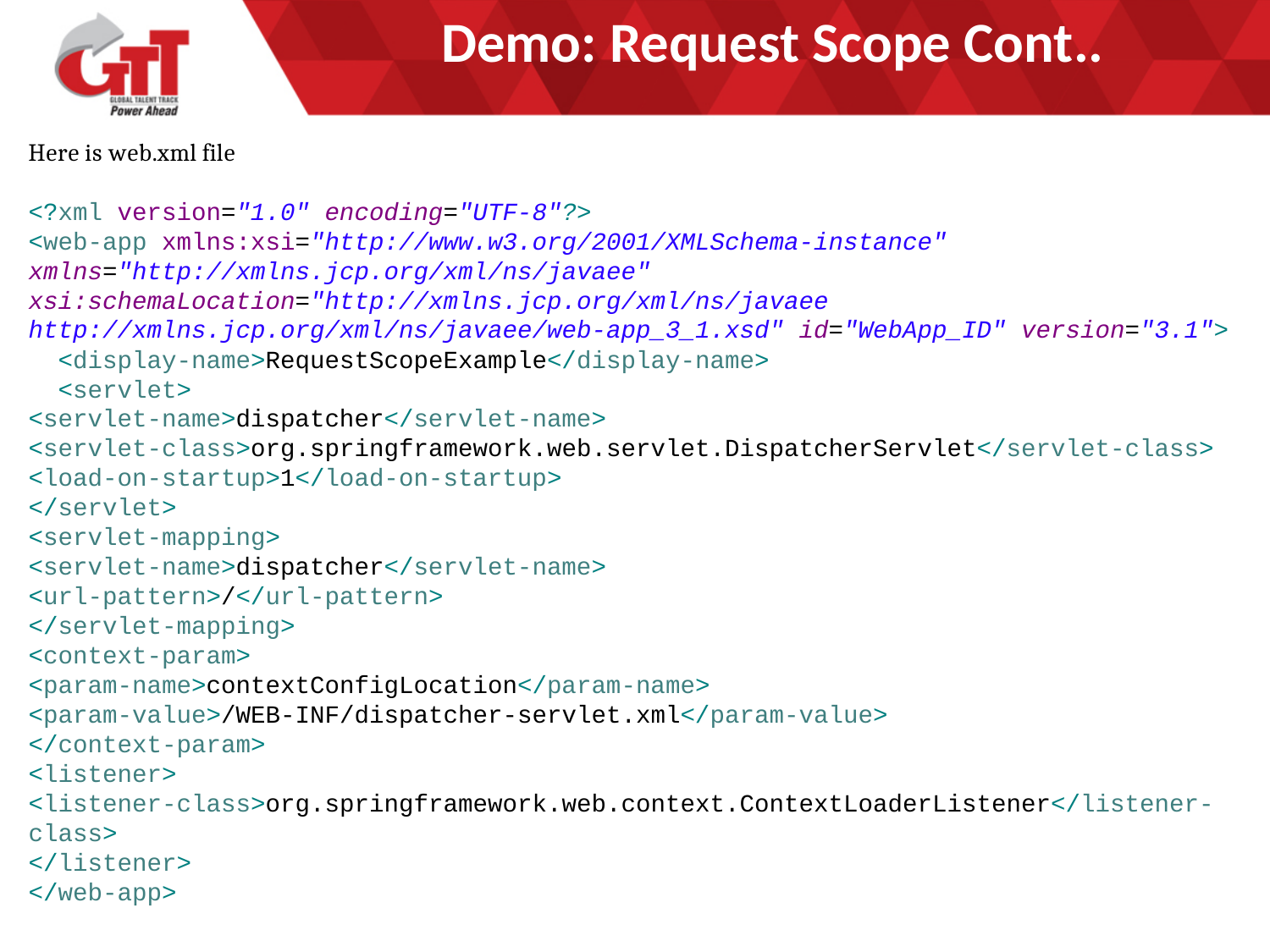

Demo: Request Scope Cont..
Here is web.xml file

<?xml version="1.0" encoding="UTF-8"?>
<web-app xmlns:xsi="http://www.w3.org/2001/XMLSchema-instance" xmlns="http://xmlns.jcp.org/xml/ns/javaee" xsi:schemaLocation="http://xmlns.jcp.org/xml/ns/javaee http://xmlns.jcp.org/xml/ns/javaee/web-app_3_1.xsd" id="WebApp_ID" version="3.1">
  <display-name>RequestScopeExample</display-name>
  <servlet>
<servlet-name>dispatcher</servlet-name>
<servlet-class>org.springframework.web.servlet.DispatcherServlet</servlet-class>
<load-on-startup>1</load-on-startup>
</servlet>
<servlet-mapping>
<servlet-name>dispatcher</servlet-name>
<url-pattern>/</url-pattern>
</servlet-mapping>
<context-param>
<param-name>contextConfigLocation</param-name>
<param-value>/WEB-INF/dispatcher-servlet.xml</param-value>
</context-param>
<listener>
<listener-class>org.springframework.web.context.ContextLoaderListener</listener-class>
</listener>
</web-app>